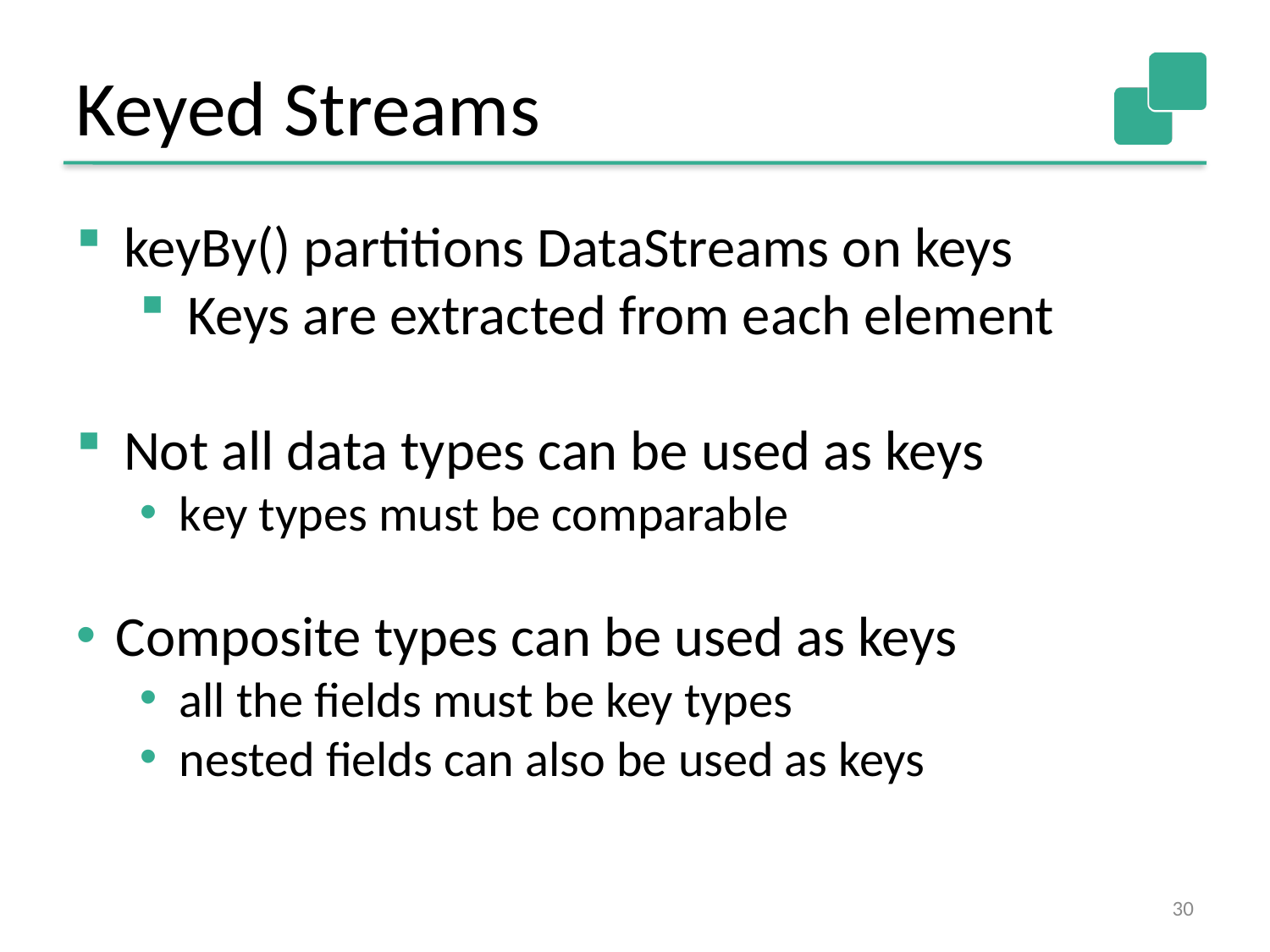

Keyed Streams
keyBy() partitions DataStreams on keys
Keys are extracted from each element

Not all data types can be used as keys
key types must be comparable

Composite types can be used as keys
all the fields must be key types
nested fields can also be used as keys
30